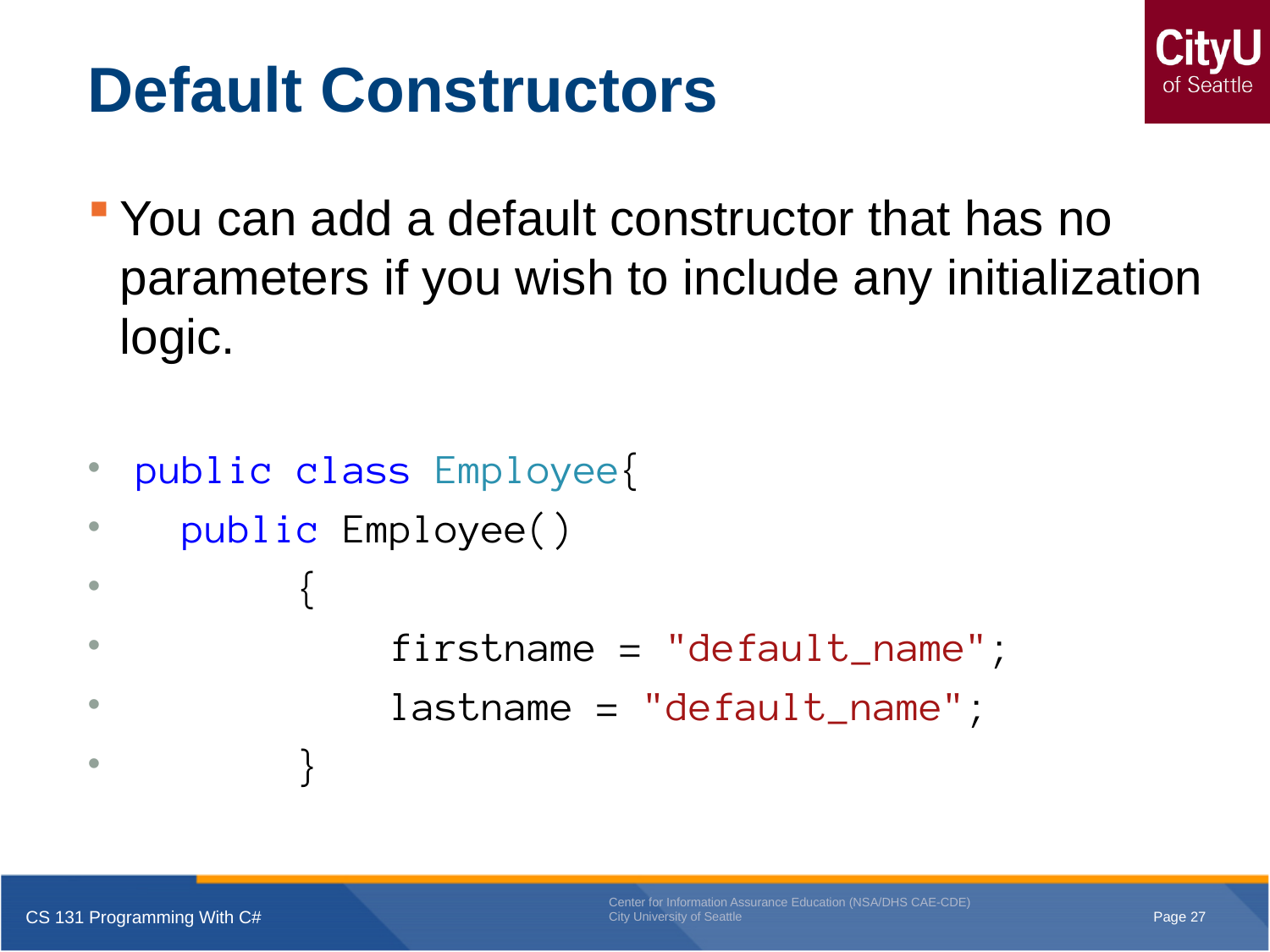

# Default Constructors
You can add a default constructor that has no parameters if you wish to include any initialization logic.

 public class Employee{
   public Employee()
        {
            firstname = "default_name";
            lastname = "default_name";
        }